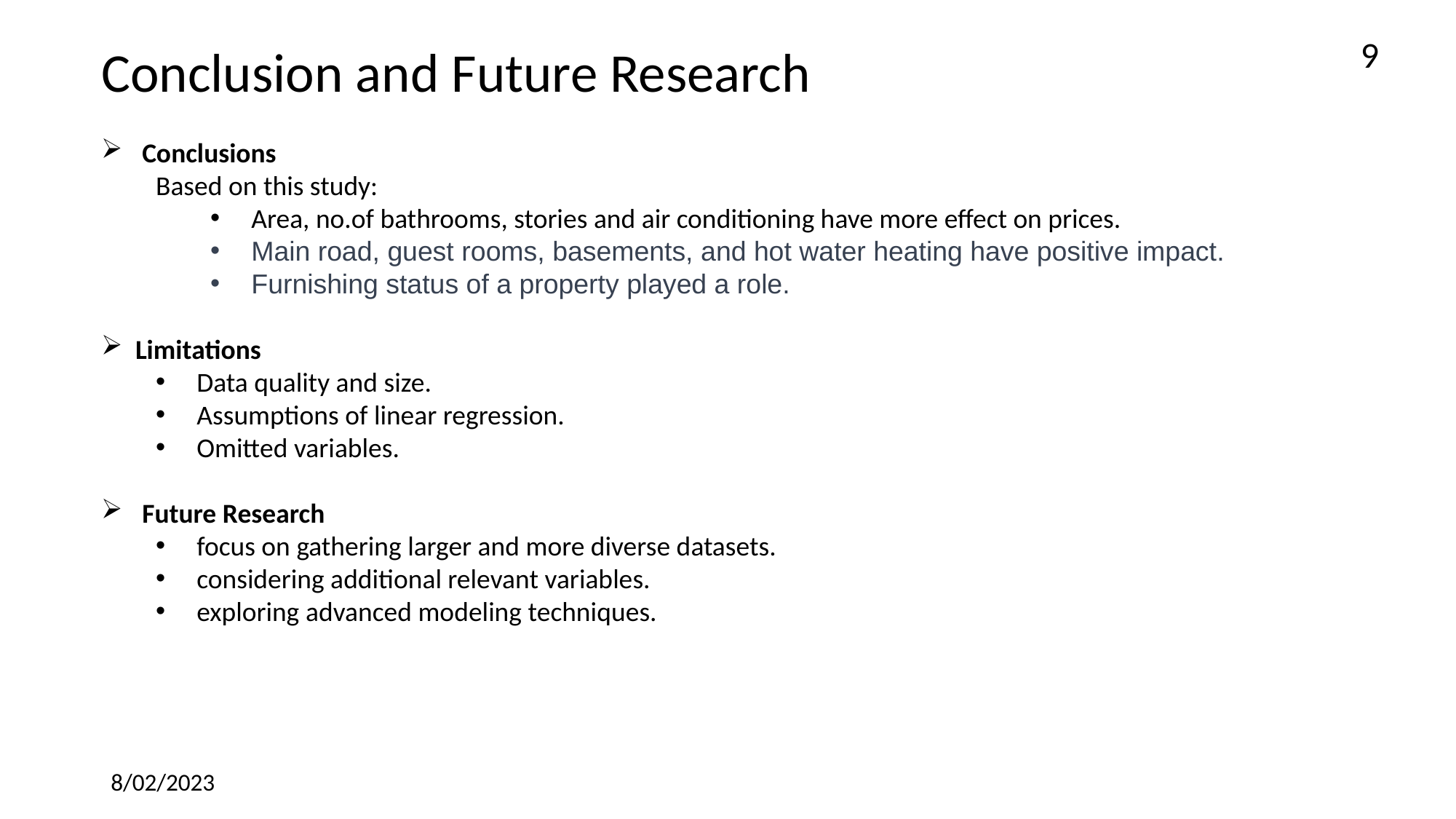

Conclusion and Future Research

Conclusions
Based on this study:
Area, no.of bathrooms, stories and air conditioning have more effect on prices.
Main road, guest rooms, basements, and hot water heating have positive impact.
Furnishing status of a property played a role.

Limitations
Data quality and size.
Assumptions of linear regression.
Omitted variables.

Future Research
focus on gathering larger and more diverse datasets.
considering additional relevant variables.
exploring advanced modeling techniques.

9
8/02/2023